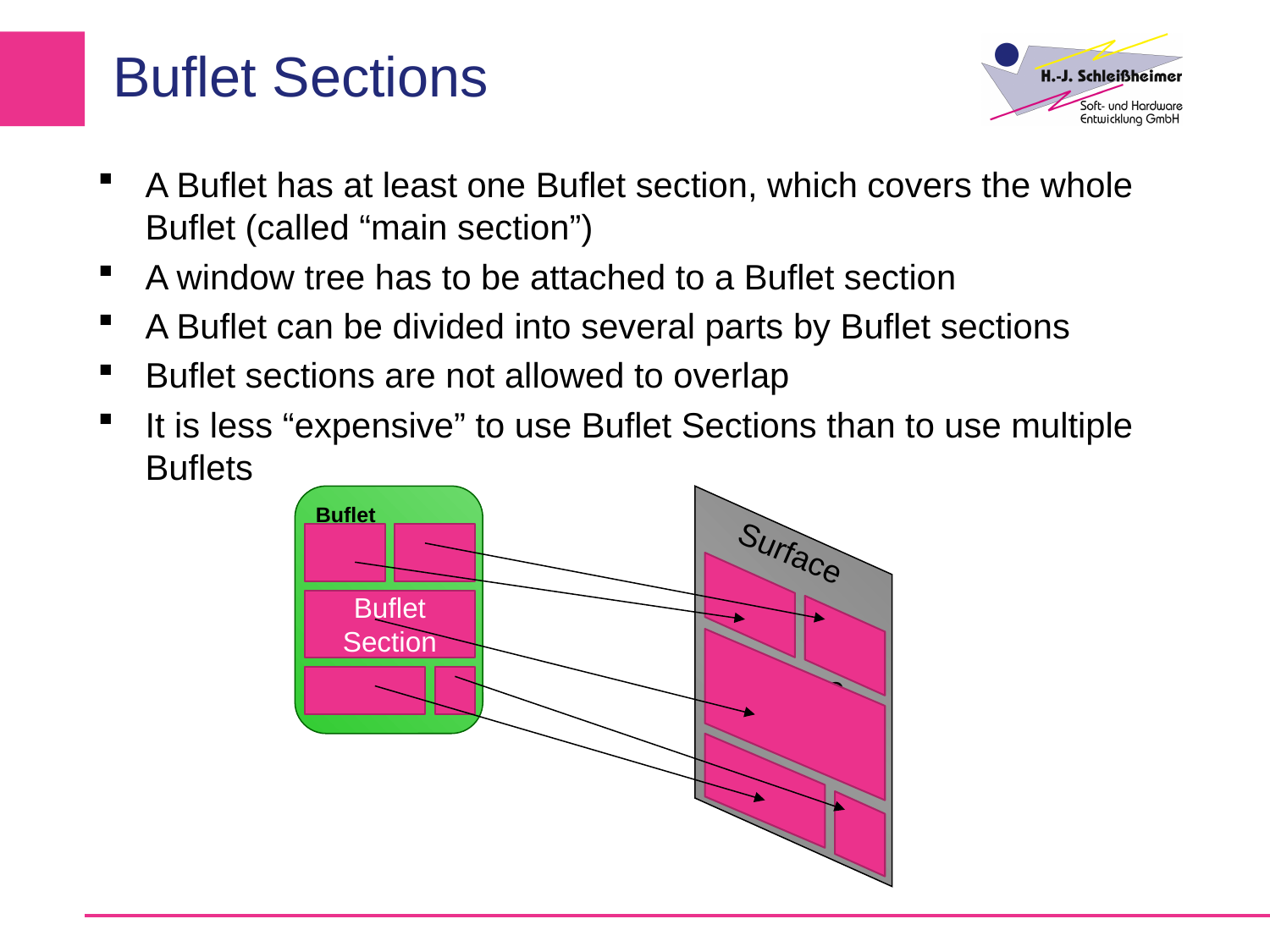

# Buflet Sections
A Buflet has at least one Buflet section, which covers the whole Buflet (called “main section”)
A window tree has to be attached to a Buflet section
A Buflet can be divided into several parts by Buflet sections
Buflet sections are not allowed to overlap
It is less “expensive” to use Buflet Sections than to use multiple Buflets
Buflet

Surface

Buflet Section
Surface